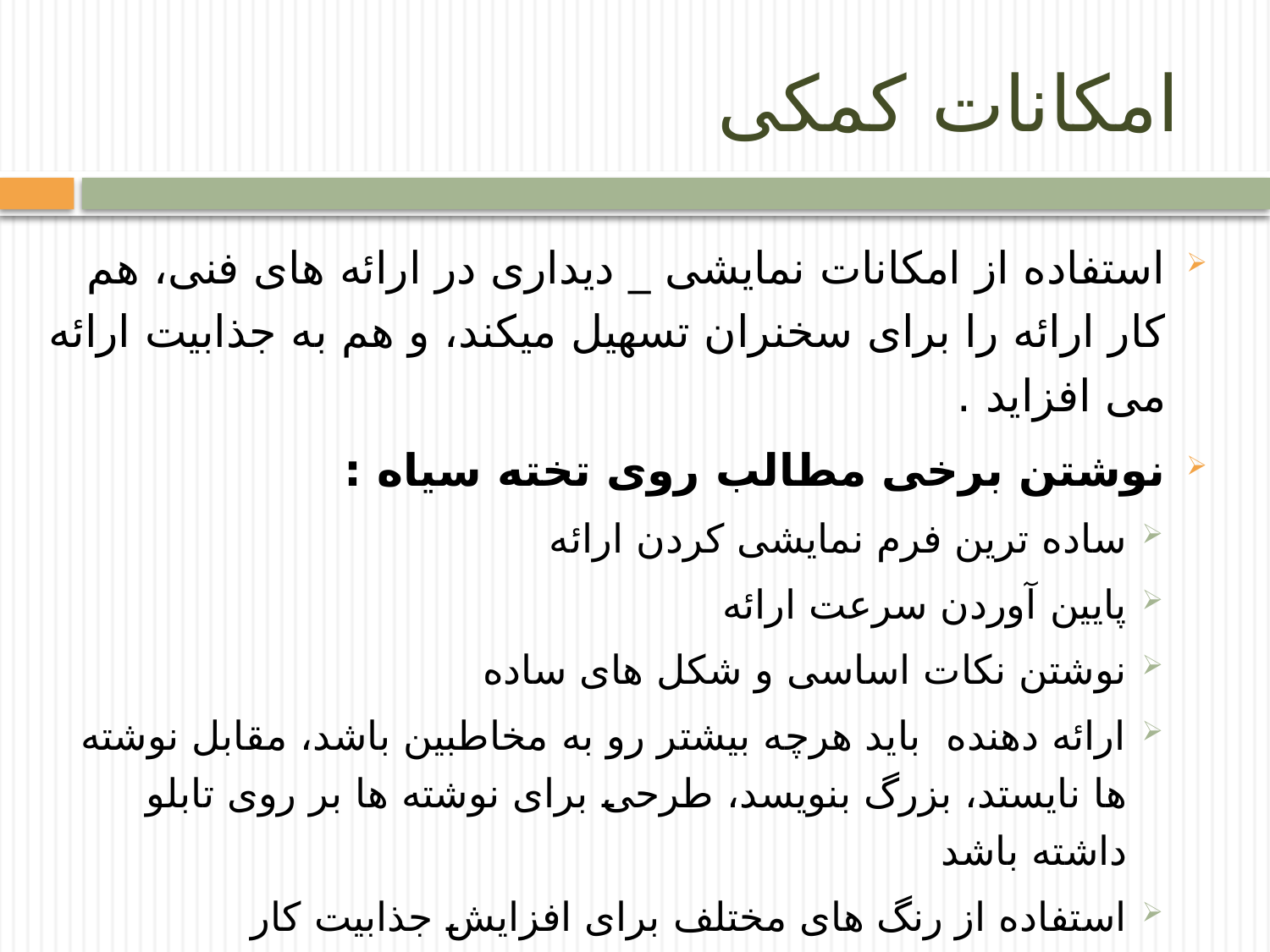

# امکانات کمکی
استفاده از امکانات نمایشی _ دیداری در ارائه های فنی، هم کار ارائه را برای سخنران تسهیل میکند، و هم به جذابیت ارائه می افزاید .
نوشتن برخی مطالب روی تخته سیاه :
ساده ترین فرم نمایشی کردن ارائه
پایین آوردن سرعت ارائه
نوشتن نکات اساسی و شکل های ساده
ارائه دهنده  باید هرچه بیشتر رو به مخاطبین باشد، مقابل نوشته ها نایستد، بزرگ بنویسد، طرحی برای نوشته ها بر روی تابلو داشته باشد
استفاده از رنگ های مختلف برای افزایش جذابیت کار